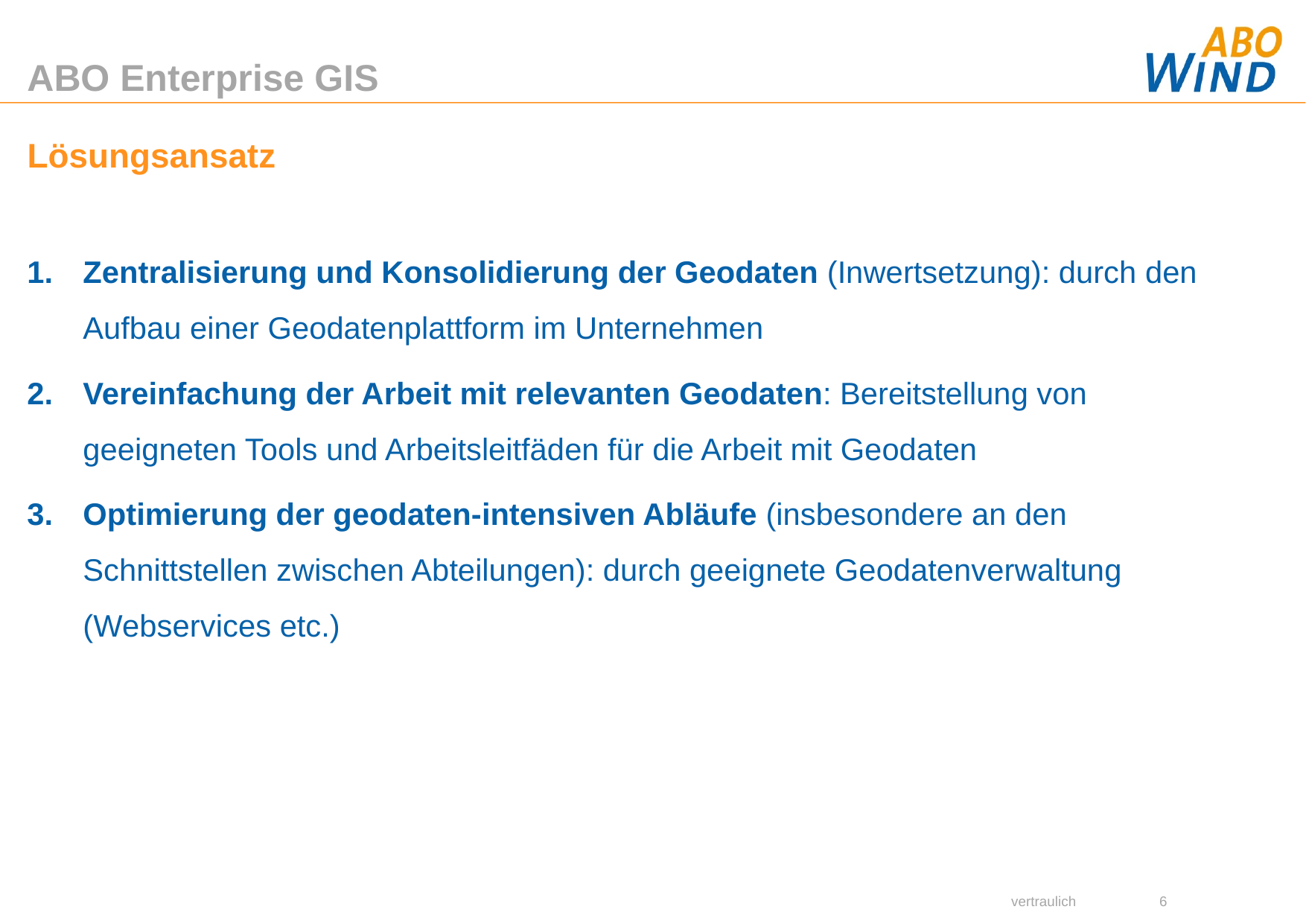

ABO Enterprise GIS
Lösungsansatz
Zentralisierung und Konsolidierung der Geodaten (Inwertsetzung): durch den Aufbau einer Geodatenplattform im Unternehmen
Vereinfachung der Arbeit mit relevanten Geodaten: Bereitstellung von geeigneten Tools und Arbeitsleitfäden für die Arbeit mit Geodaten
Optimierung der geodaten-intensiven Abläufe (insbesondere an den Schnittstellen zwischen Abteilungen): durch geeignete Geodatenverwaltung (Webservices etc.)